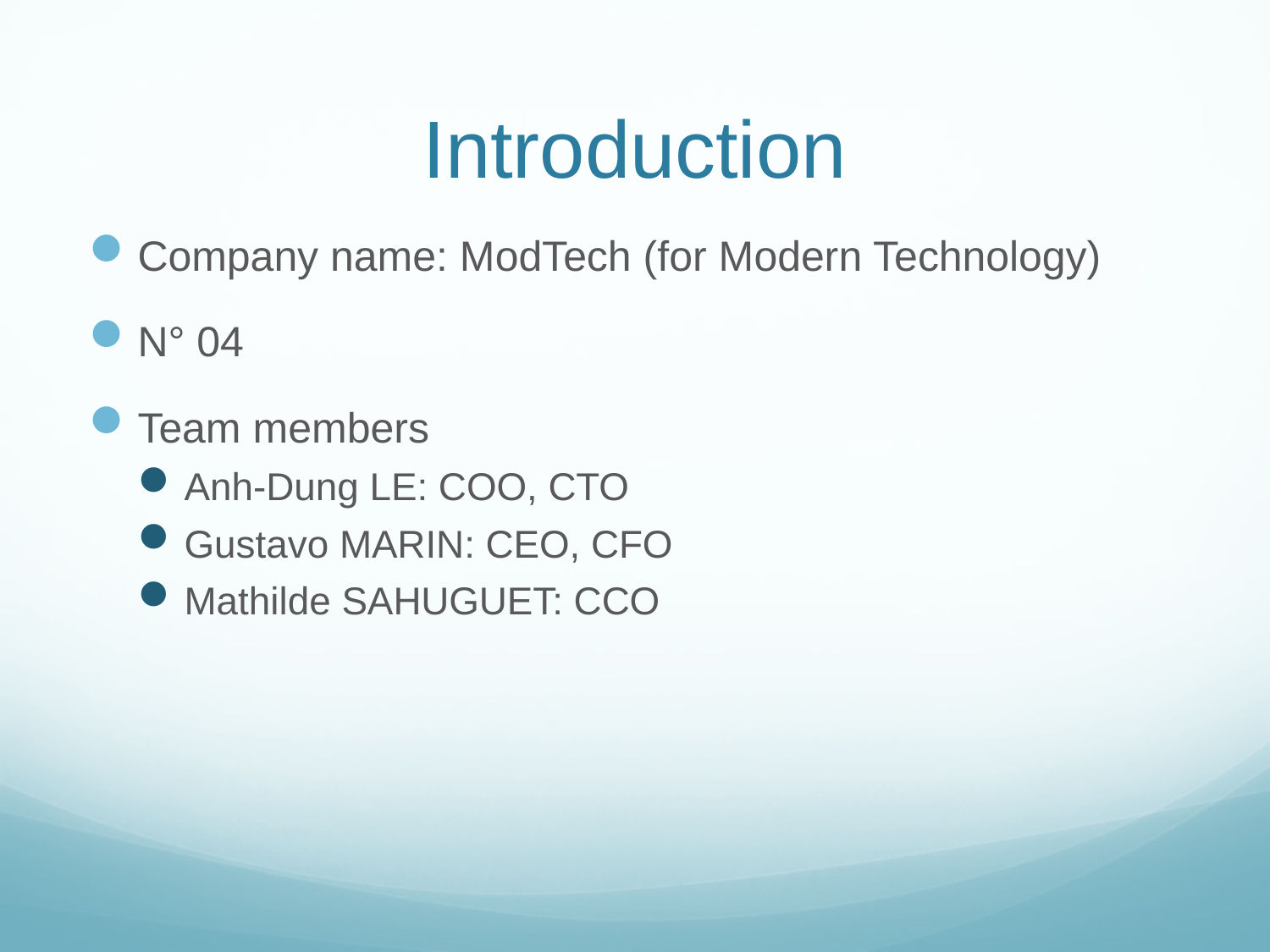

# Introduction
Company name: ModTech (for Modern Technology)
N° 04
Team members
Anh-Dung LE: COO, CTO
Gustavo MARIN: CEO, CFO
Mathilde SAHUGUET: CCO